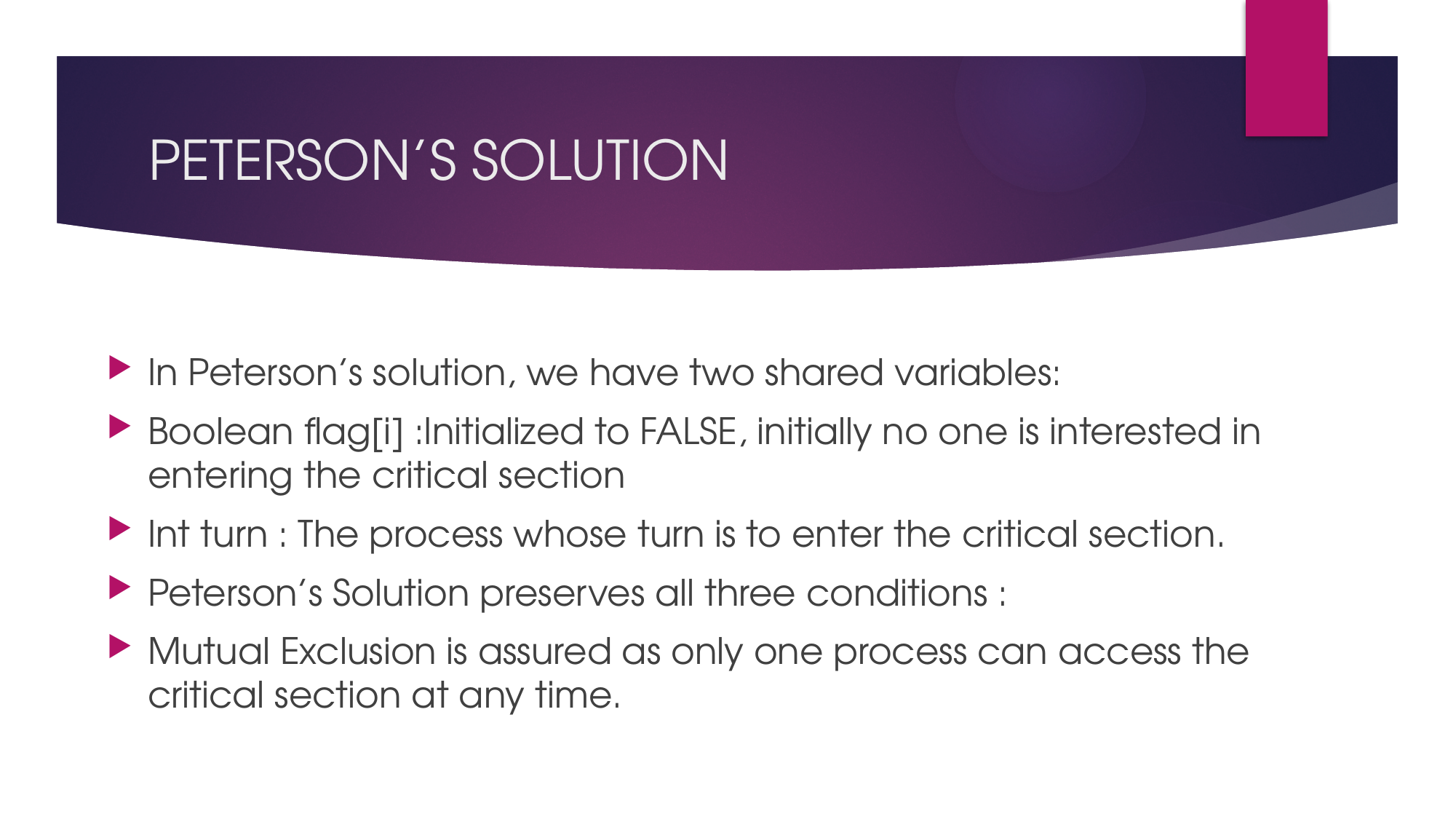

# PETERSON’S SOLUTION
In Peterson’s solution, we have two shared variables:
Boolean flag[i] :Initialized to FALSE, initially no one is interested in entering the critical section
Int turn : The process whose turn is to enter the critical section.
Peterson’s Solution preserves all three conditions :
Mutual Exclusion is assured as only one process can access the critical section at any time.